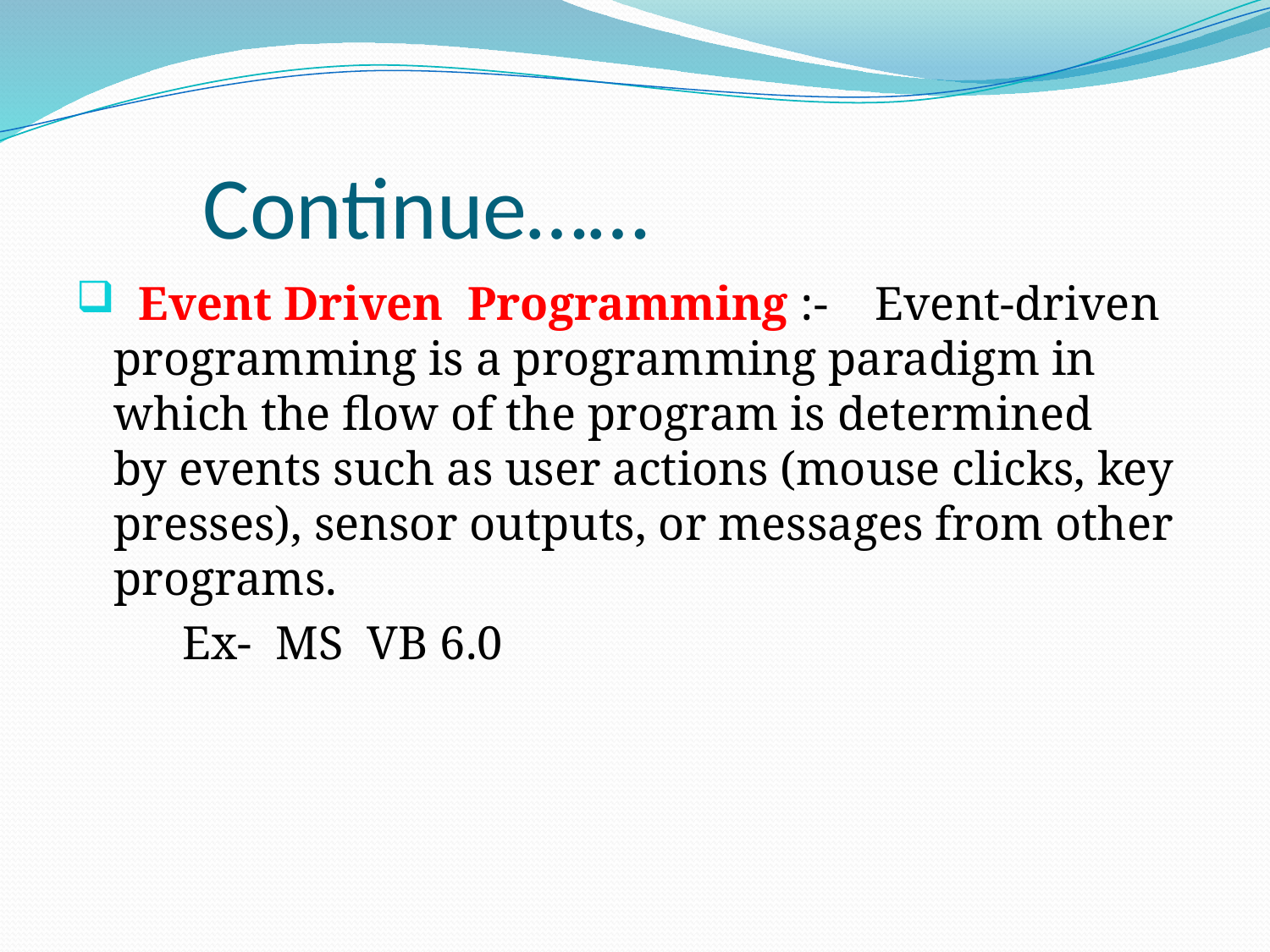

# Continue……
  Event Driven  Programming :-    Event-driven programming is a programming paradigm in which the flow of the program is determined by events such as user actions (mouse clicks, key presses), sensor outputs, or messages from other programs.
         Ex-  MS  VB 6.0